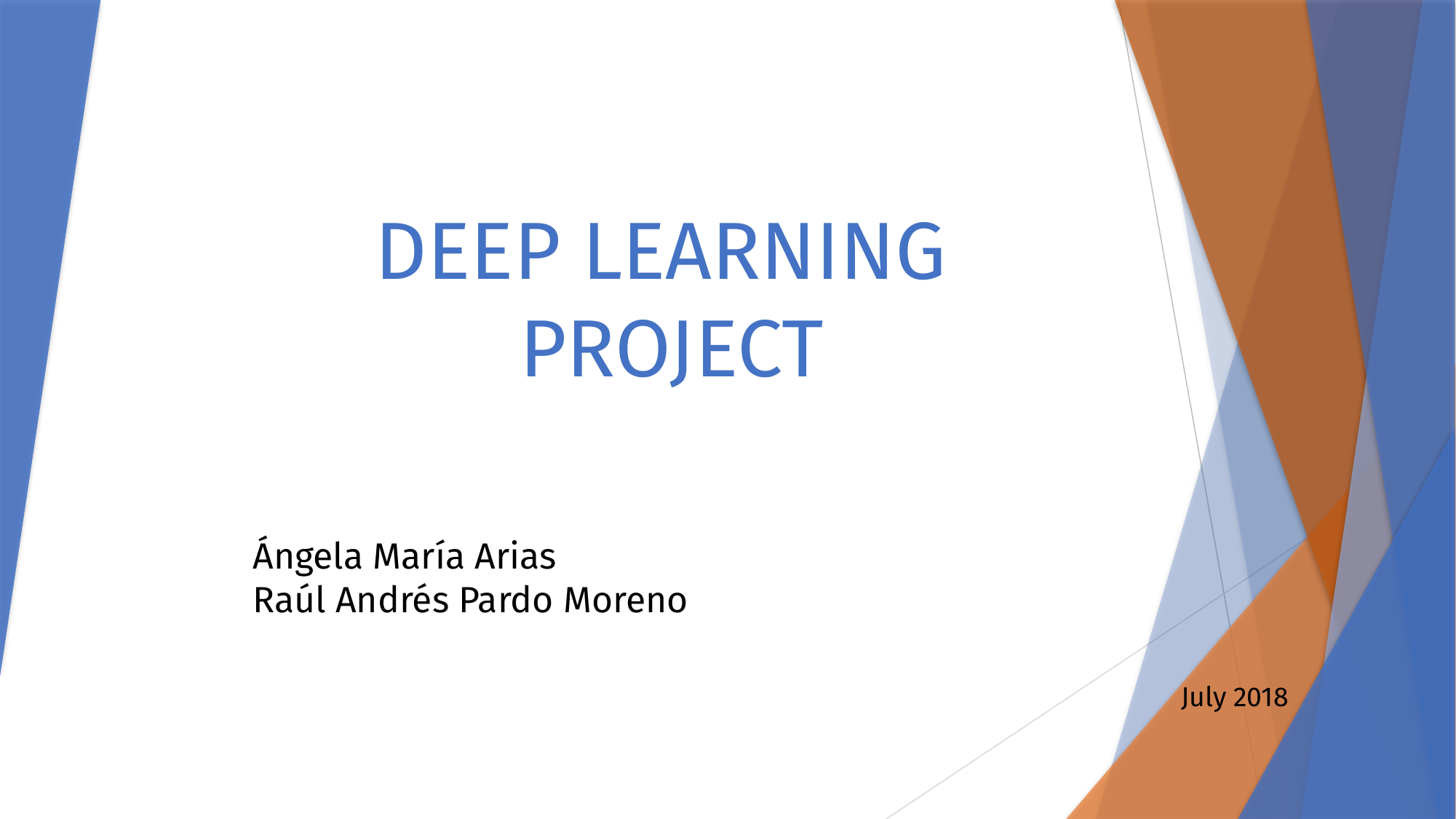

# DEEP LEARNING PROJECT
Ángela María Arias
Raúl Andrés Pardo Moreno
July 2018